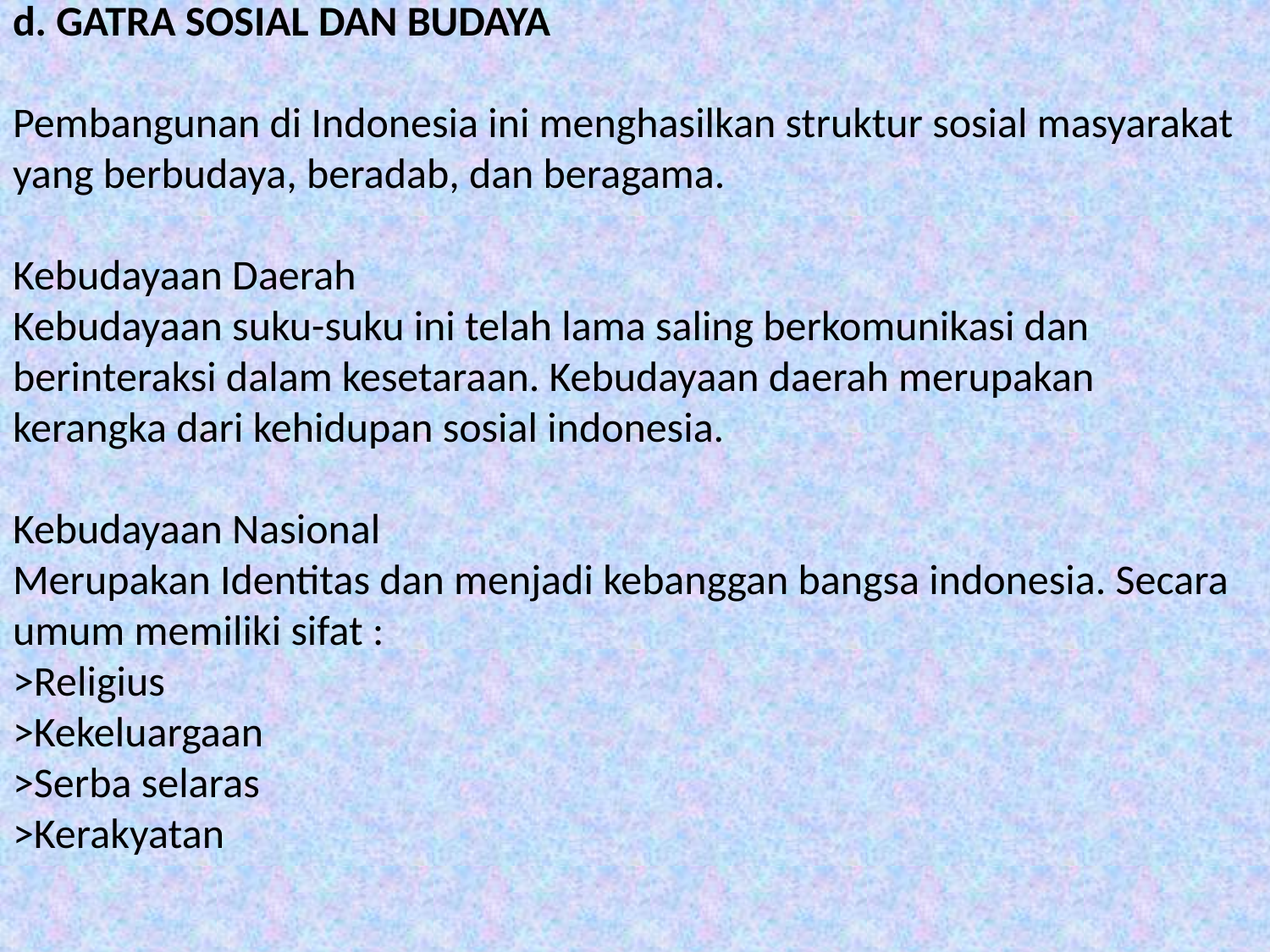

# d. GATRA SOSIAL DAN BUDAYA Pembangunan di Indonesia ini menghasilkan struktur sosial masyarakat yang berbudaya, beradab, dan beragama. Kebudayaan Daerah Kebudayaan suku-suku ini telah lama saling berkomunikasi dan berinteraksi dalam kesetaraan. Kebudayaan daerah merupakan kerangka dari kehidupan sosial indonesia. Kebudayaan Nasional Merupakan Identitas dan menjadi kebanggan bangsa indonesia. Secara umum memiliki sifat : >Religius >Kekeluargaan >Serba selaras >Kerakyatan